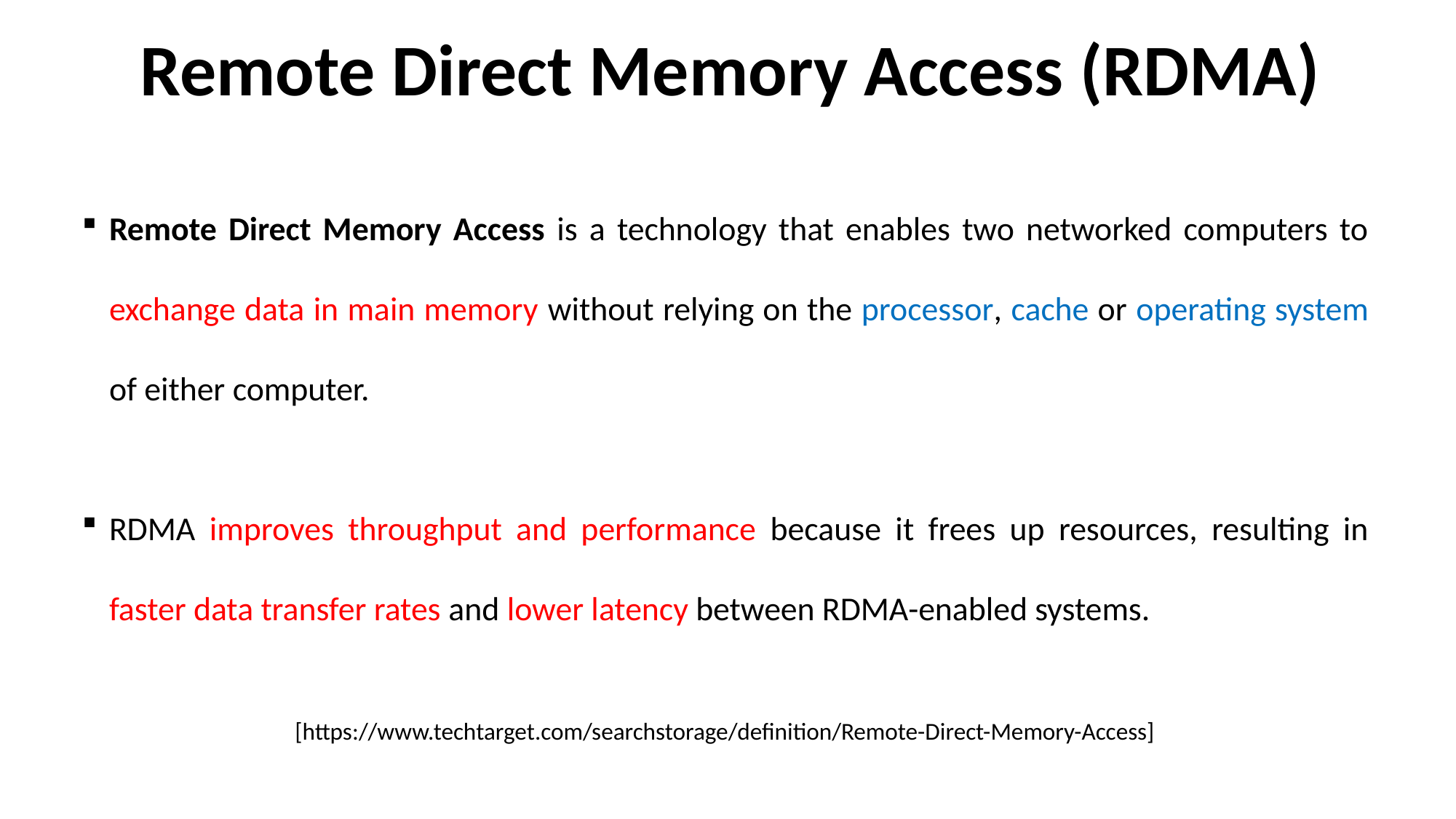

Remote Direct Memory Access (RDMA)
Remote Direct Memory Access is a technology that enables two networked computers to exchange data in main memory without relying on the processor, cache or operating system of either computer.

RDMA improves throughput and performance because it frees up resources, resulting in faster data transfer rates and lower latency between RDMA-enabled systems.

[https://www.techtarget.com/searchstorage/definition/Remote-Direct-Memory-Access]